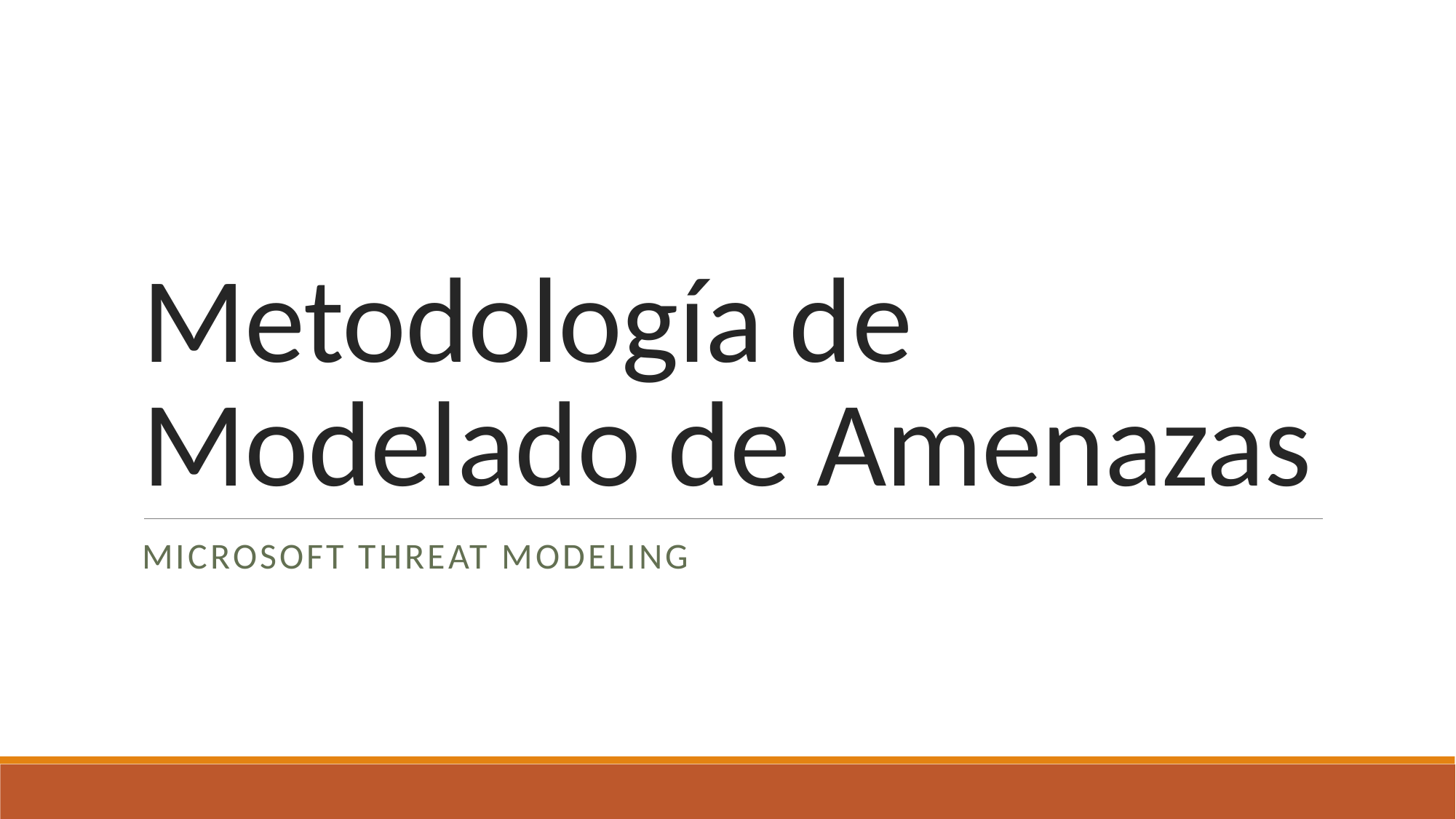

# Metodología de Modelado de Amenazas
Microsoft Threat Modeling